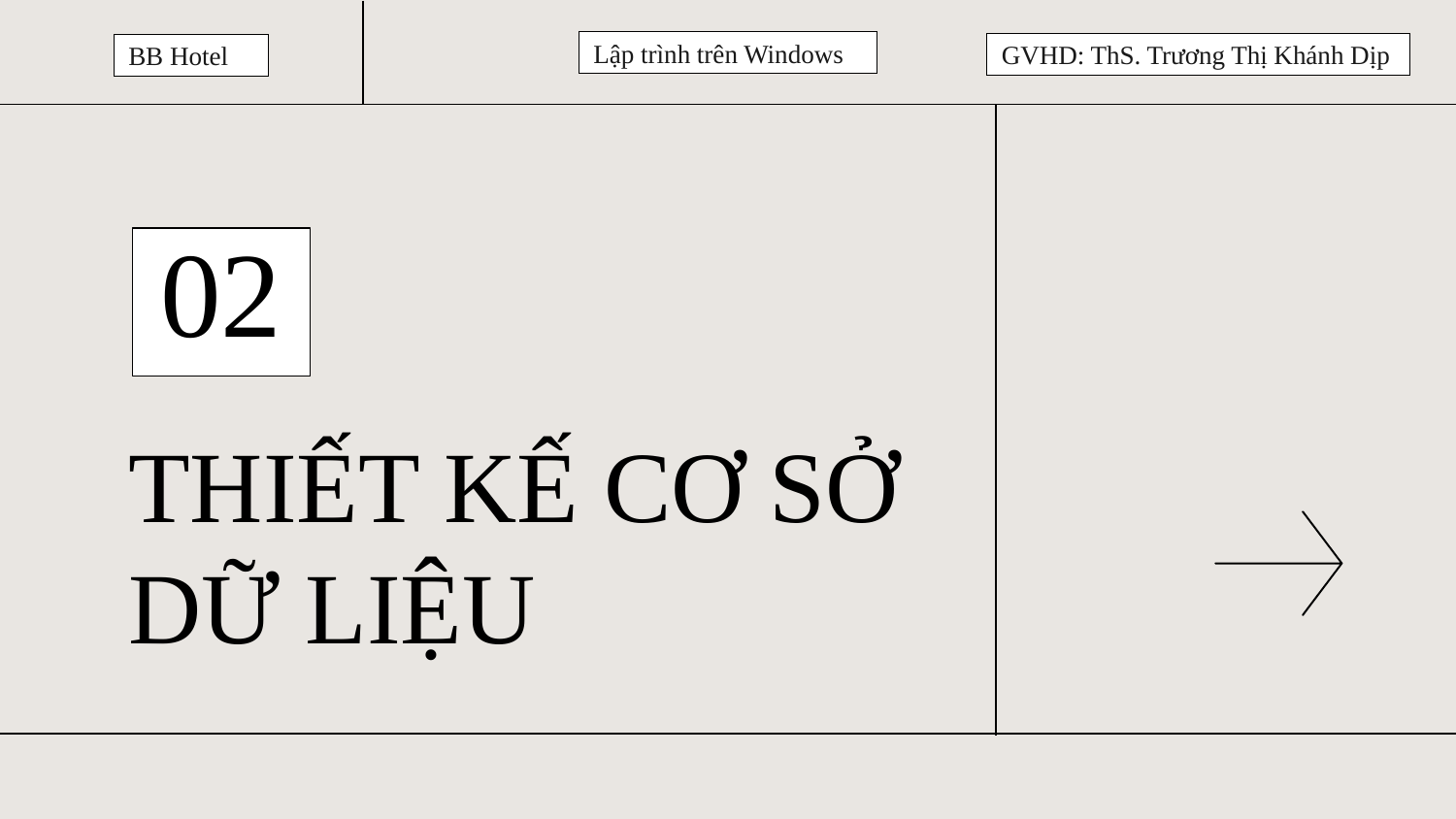

Lập trình trên Windows
GVHD: ThS. Trương Thị Khánh Dịp
BB Hotel
02
# THIẾT KẾ CƠ SỞ DỮ LIỆU